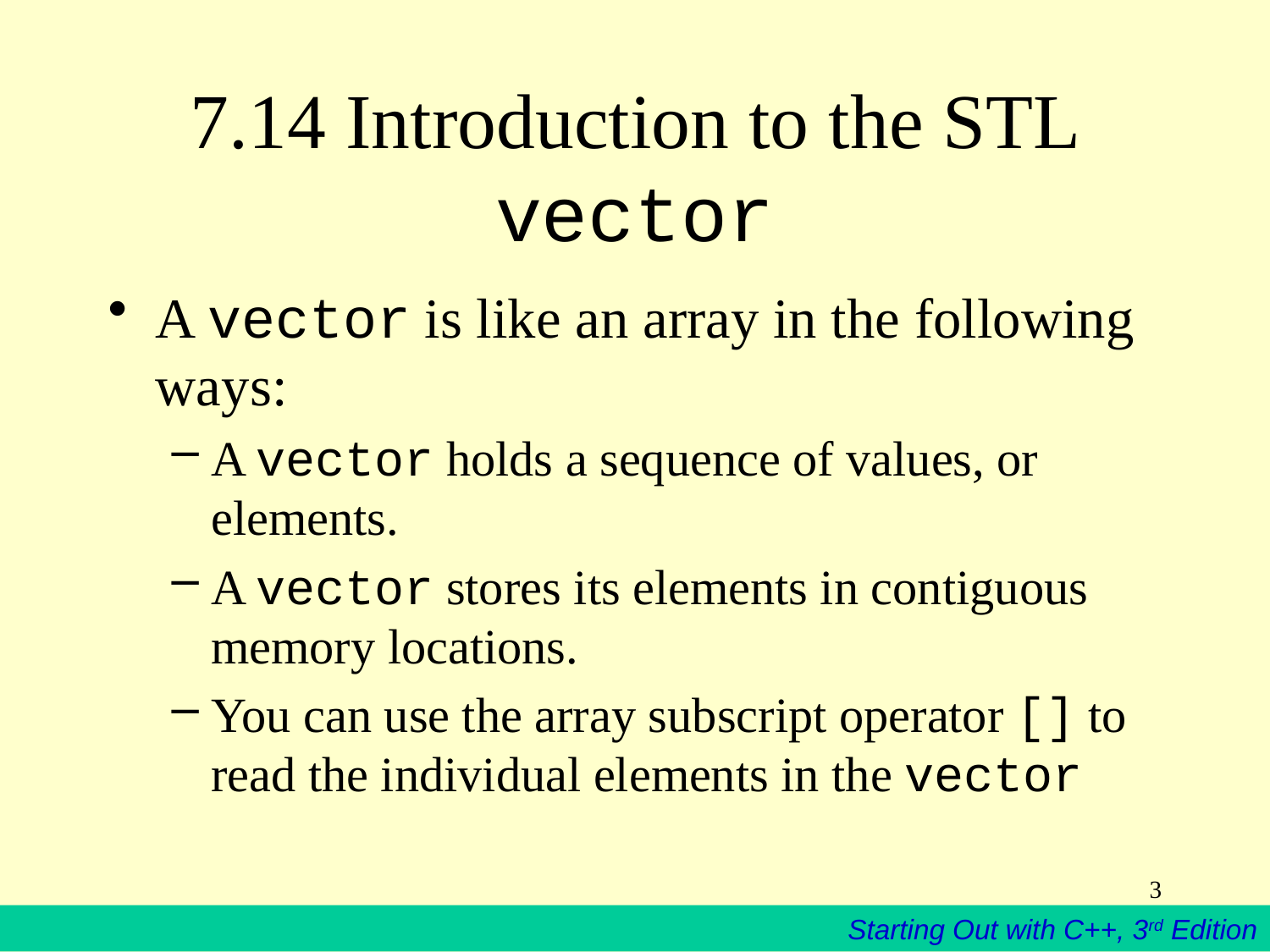

# 7.14 Introduction to the STL vector
A vector is like an array in the following ways:
A vector holds a sequence of values, or elements.
A vector stores its elements in contiguous memory locations.
You can use the array subscript operator [] to read the individual elements in the vector
3